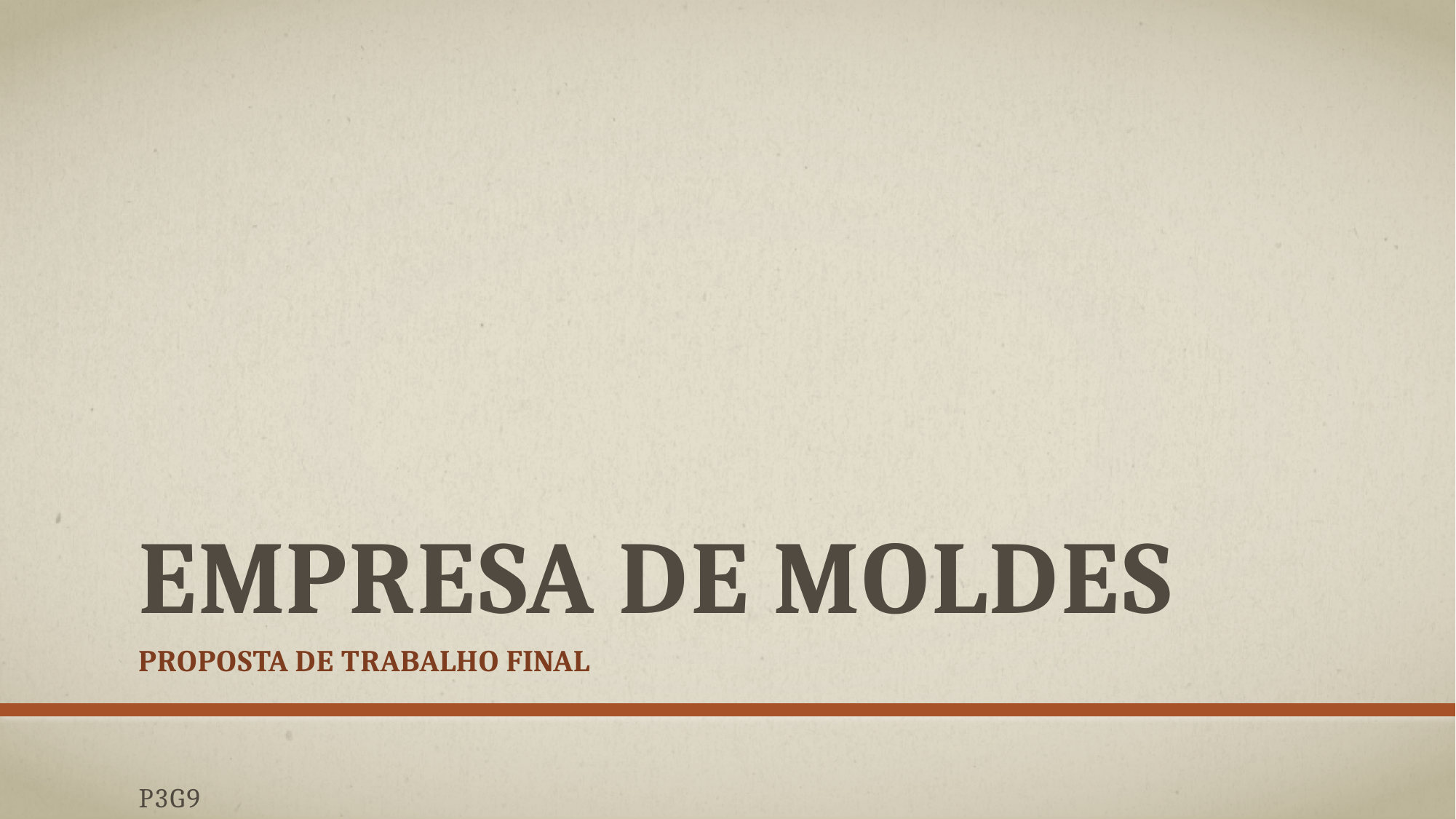

# Empresa de moldes
Proposta de trabalho final
P3G9